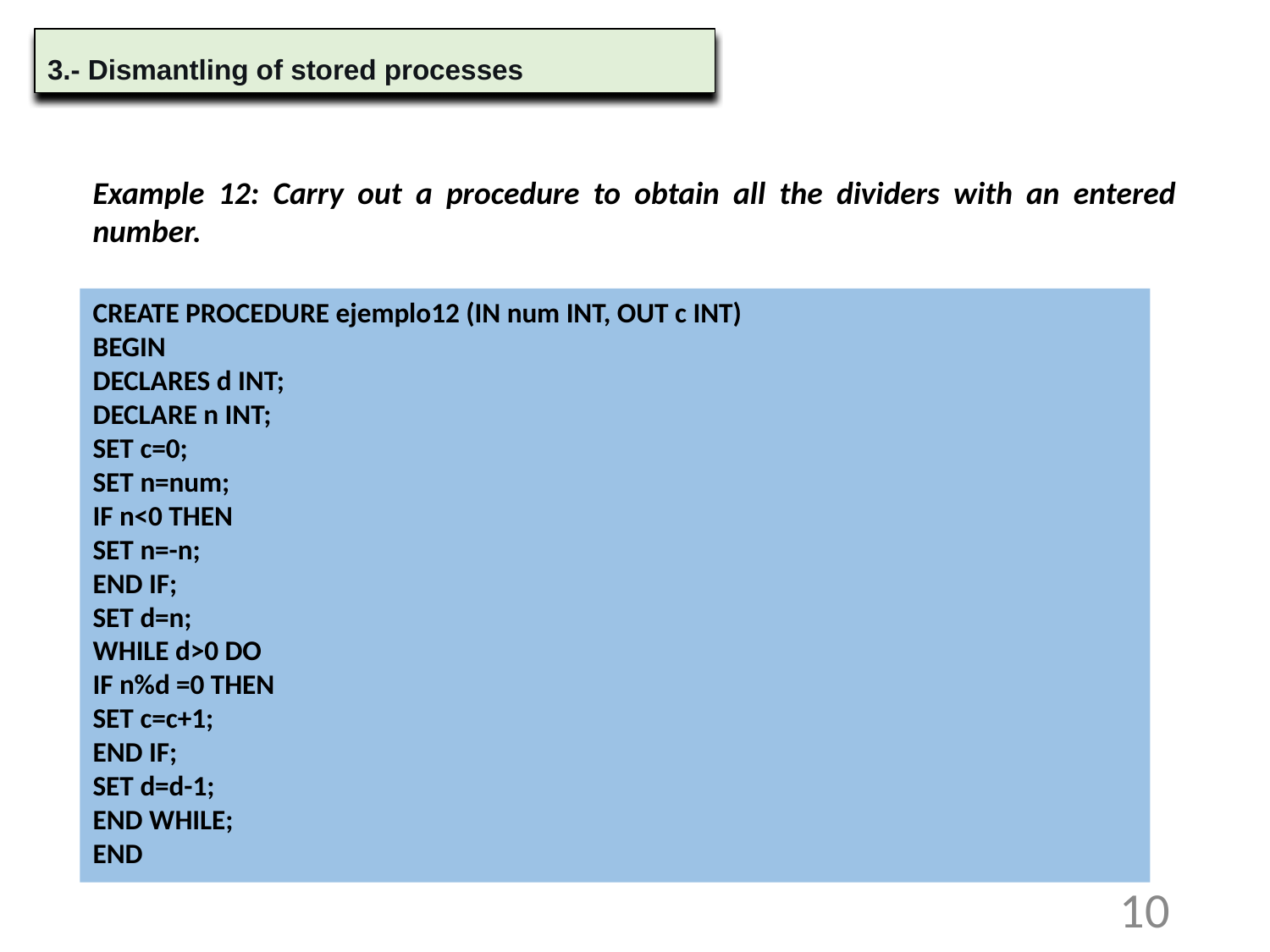

3.- Dismantling of stored processes
Example 12: Carry out a procedure to obtain all the dividers with an entered number.
CREATE PROCEDURE ejemplo12 (IN num INT, OUT c INT)
BEGIN
DECLARES d INT;
DECLARE n INT;
SET c=0;
SET n=num;
IF n<0 THEN
SET n=-n;
END IF;
SET d=n;
WHILE d>0 DO
IF n%d =0 THEN
SET c=c+1;
END IF;
SET d=d-1;
END WHILE;
END
10